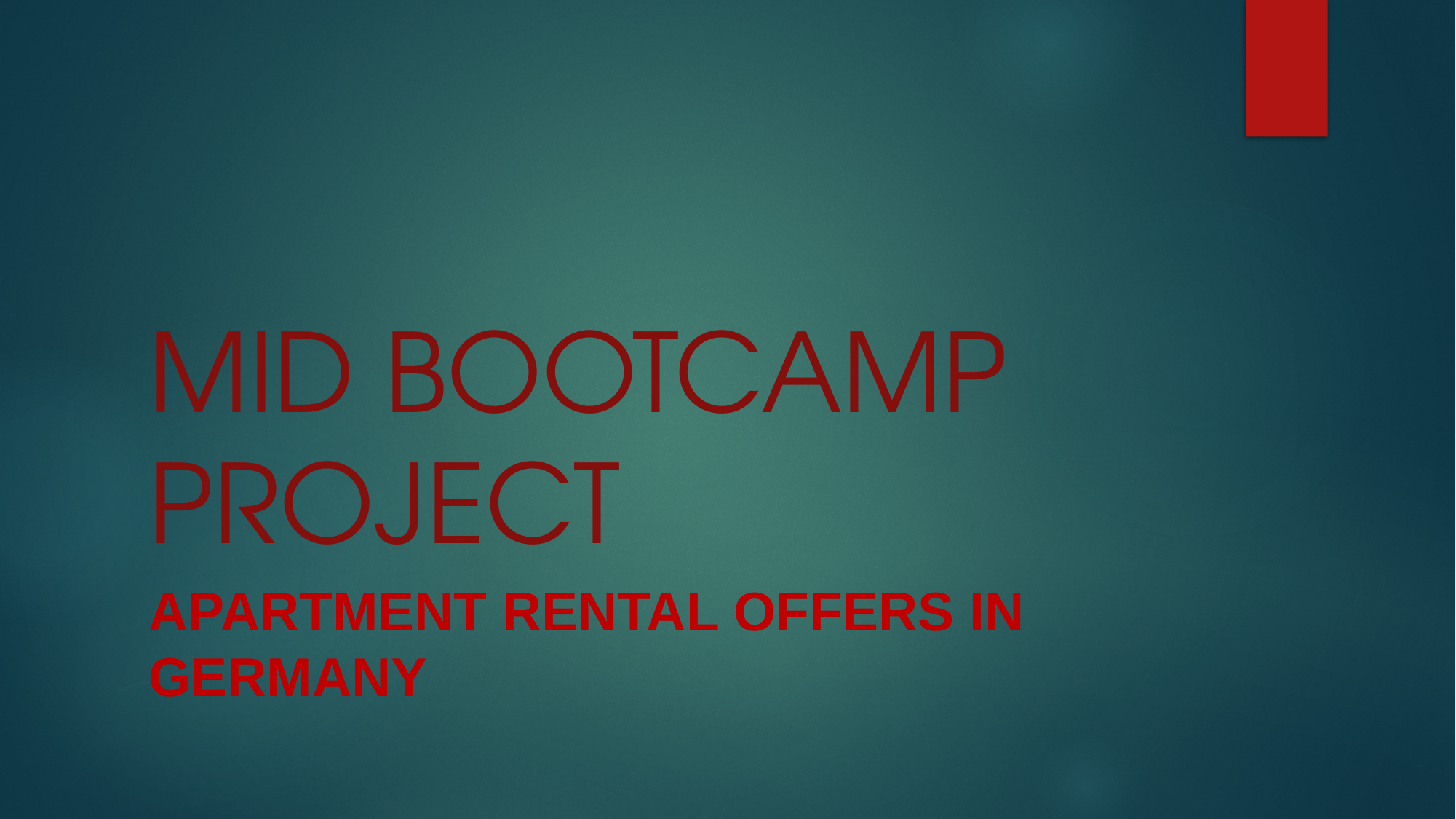

# MID BOOTCAMP PROJECT
Apartment rental offers in Germany